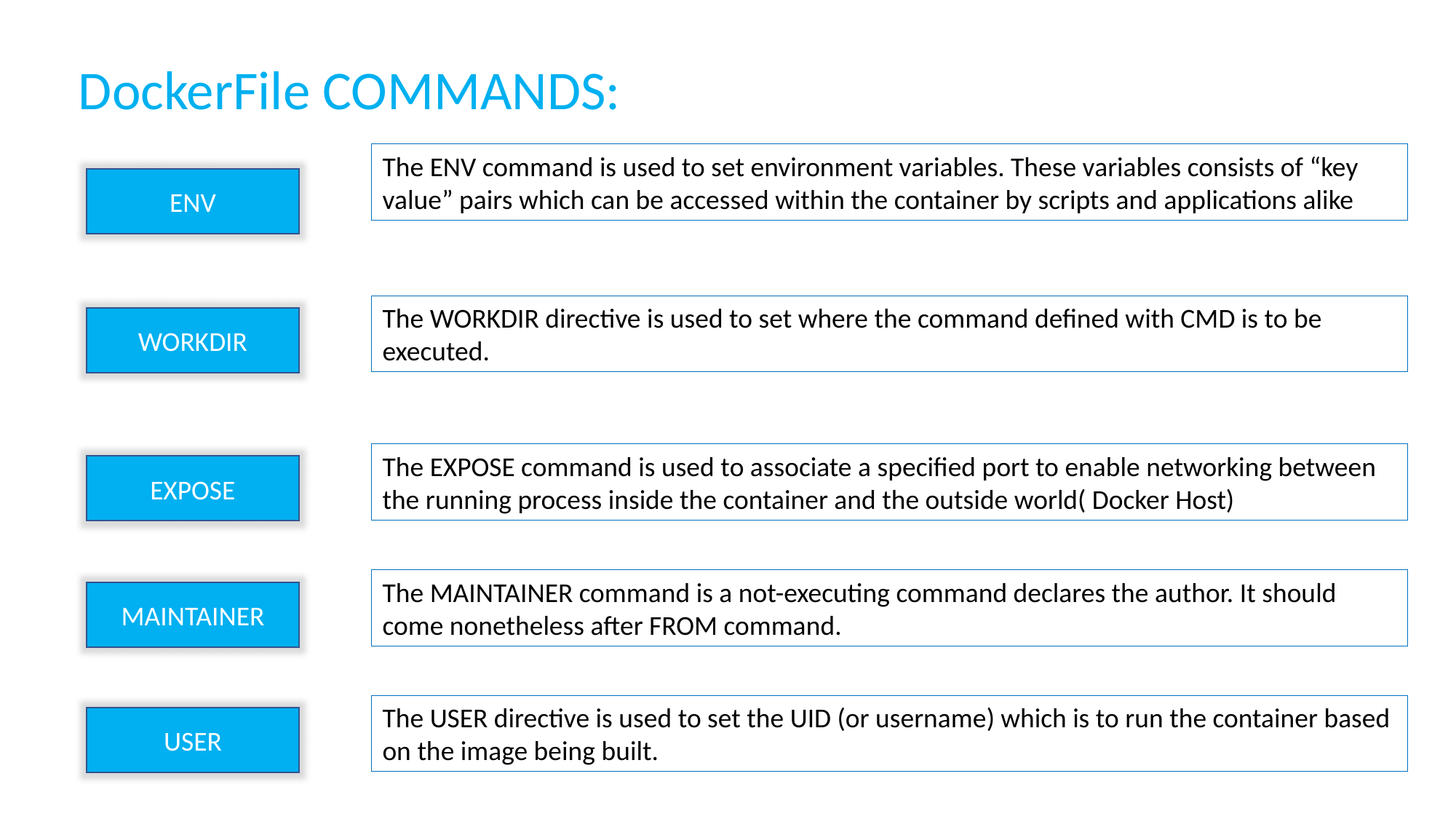

DockerFile COMMANDS:
The ENV command is used to set environment variables. These variables consists of “key value” pairs which can be accessed within the container by scripts and applications alike
ENV
The WORKDIR directive is used to set where the command defined with CMD is to be executed.
WORKDIR
The EXPOSE command is used to associate a specified port to enable networking between the running process inside the container and the outside world( Docker Host)
EXPOSE
The MAINTAINER command is a not-executing command declares the author. It should come nonetheless after FROM command.
MAINTAINER
The USER directive is used to set the UID (or username) which is to run the container based on the image being built.
USER